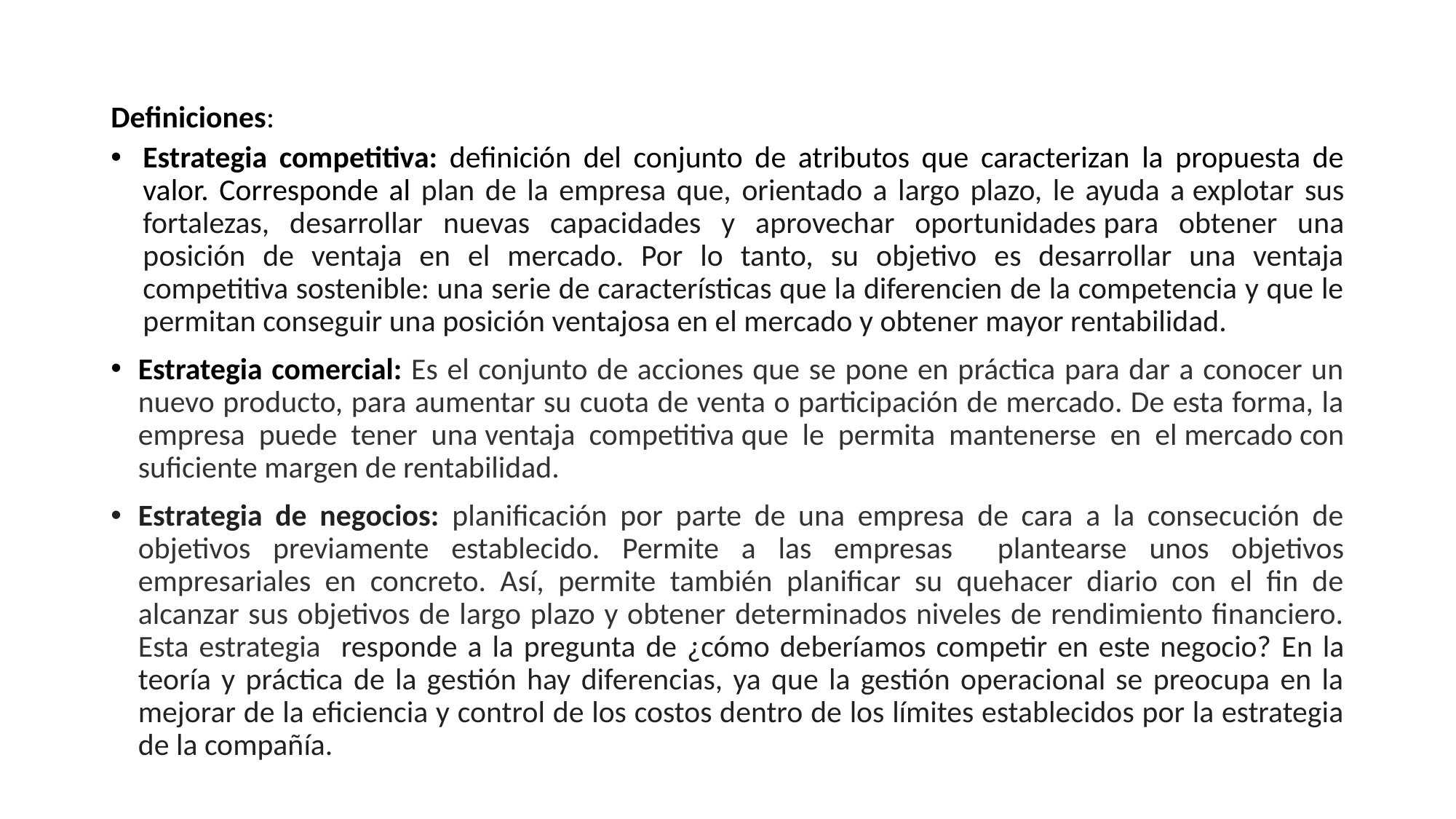

Definiciones:
Estrategia competitiva: definición del conjunto de atributos que caracterizan la propuesta de valor. Corresponde al plan de la empresa que, orientado a largo plazo, le ayuda a explotar sus fortalezas, desarrollar nuevas capacidades y aprovechar oportunidades para obtener una posición de ventaja en el mercado. Por lo tanto, su objetivo es desarrollar una ventaja competitiva sostenible: una serie de características que la diferencien de la competencia y que le permitan conseguir una posición ventajosa en el mercado y obtener mayor rentabilidad.
Estrategia comercial: Es el conjunto de acciones que se pone en práctica para dar a conocer un nuevo producto, para aumentar su cuota de venta o participación de mercado. De esta forma, la empresa puede tener una ventaja competitiva que le permita mantenerse en el mercado con suficiente margen de rentabilidad.
Estrategia de negocios: planificación por parte de una empresa de cara a la consecución de objetivos previamente establecido. Permite a las empresas  plantearse unos objetivos empresariales en concreto. Así, permite también planificar su quehacer diario con el fin de alcanzar sus objetivos de largo plazo y obtener determinados niveles de rendimiento financiero. Esta estrategia  responde a la pregunta de ¿cómo deberíamos competir en este negocio?​ En la teoría y práctica de la gestión hay diferencias, ya que la gestión operacional se preocupa en la mejorar de la eficiencia y control de los costos dentro de los límites establecidos por la estrategia de la compañía.